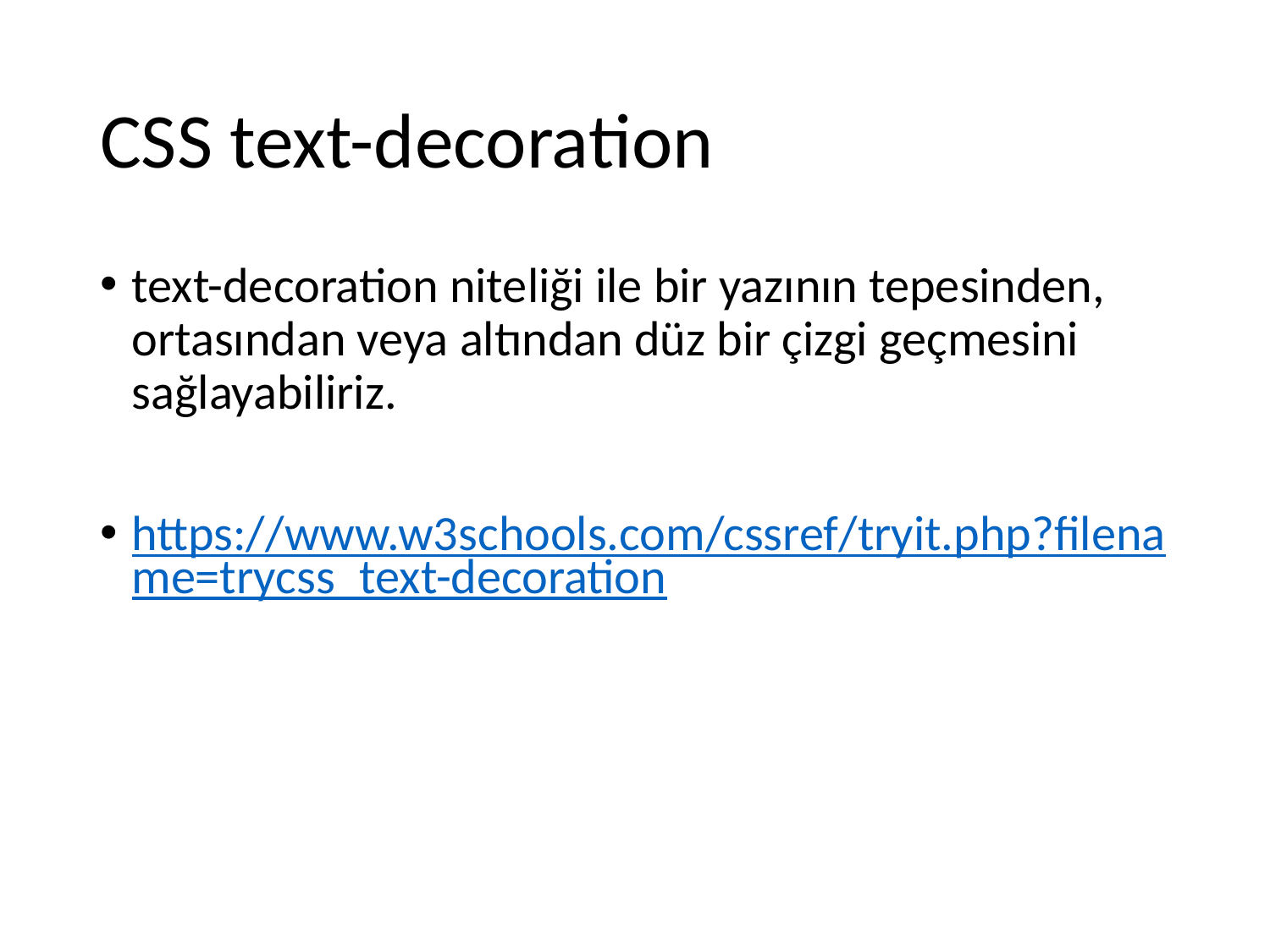

# CSS text-decoration
text-decoration niteliği ile bir yazının tepesinden, ortasından veya altından düz bir çizgi geçmesini sağlayabiliriz.

https://www.w3schools.com/cssref/tryit.php?filename=trycss_text-decoration